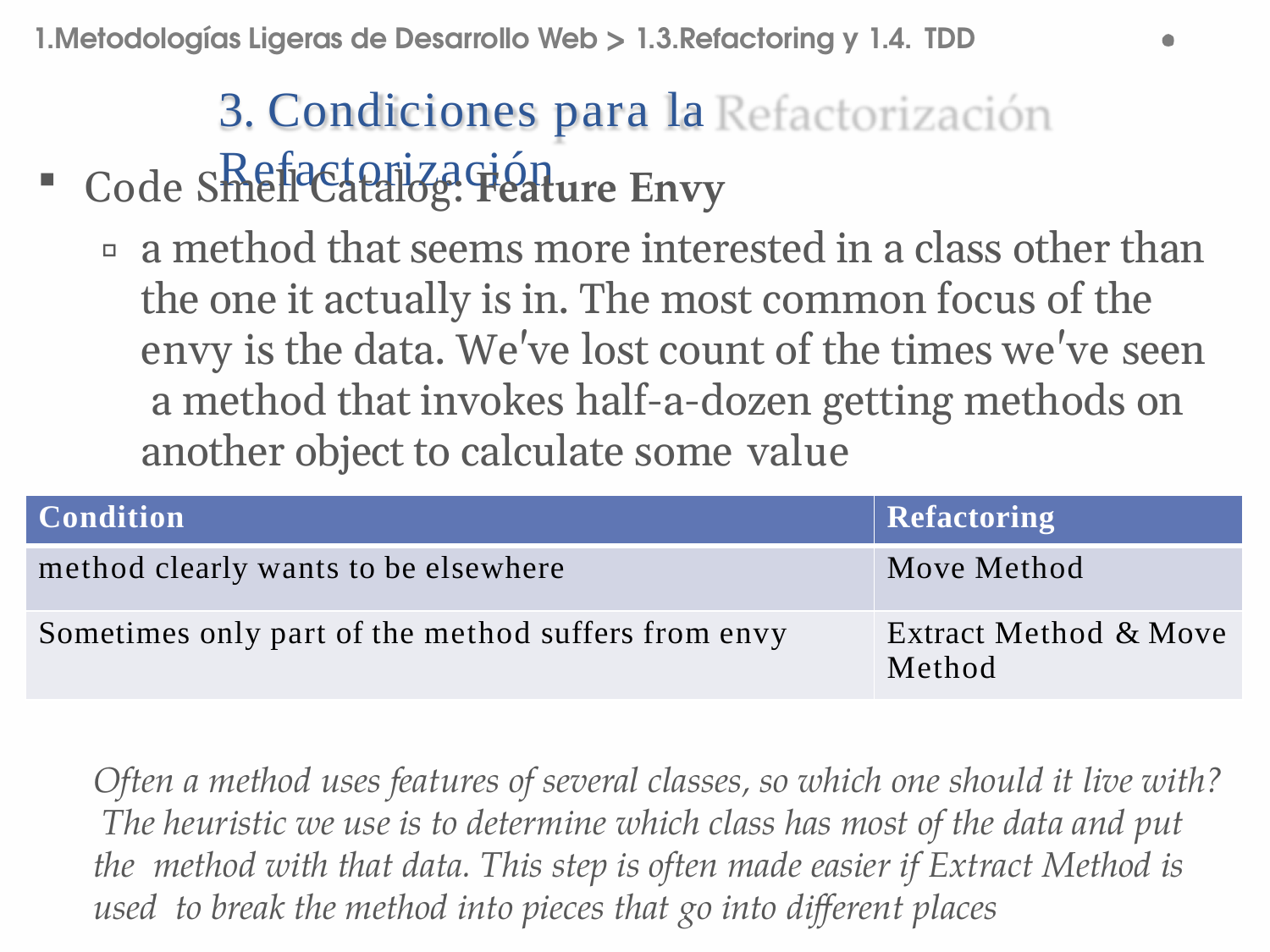

1.Metodologías Ligeras de Desarrollo Web > 1.3.Refactoring y 1.4. TDD

# 3. Condiciones para la Refactorización
Code Smell Catalog: Feature Envy
▫	a method that seems more interested in a class other than  the one it actually is in. The most common focus of the  envy is the data. We've lost count of the times we've seen  a method that invokes half-a-dozen getting methods on  another object to calculate some value
| Condition | Refactoring |
| --- | --- |
| method clearly wants to be elsewhere | Move Method |
| Sometimes only part of the method suffers from envy | Extract Method & Move Method |
Often a method uses features of several classes, so which one should it live with?  The heuristic we use is to determine which class has most of the data and put the  method with that data. This step is often made easier if Extract Method is used  to break the method into pieces that go into different places